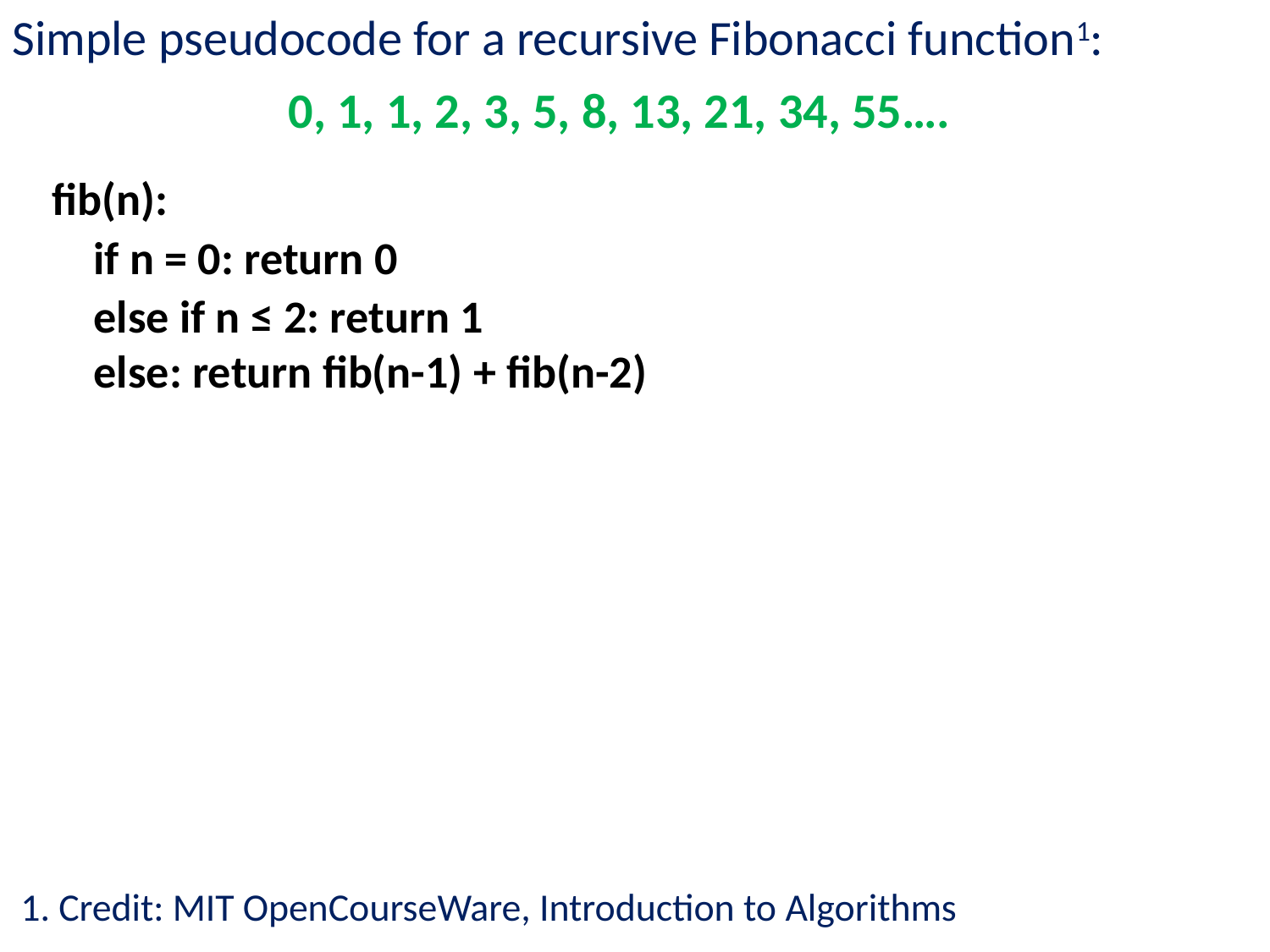

Simple pseudocode for a recursive Fibonacci function1:
0, 1, 1, 2, 3, 5, 8, 13, 21, 34, 55….
fib(n):
    if n = 0: return 0
    else if n ≤ 2: return 1
    else: return fib(n-1) + fib(n-2)
1. Credit: MIT OpenCourseWare, Introduction to Algorithms